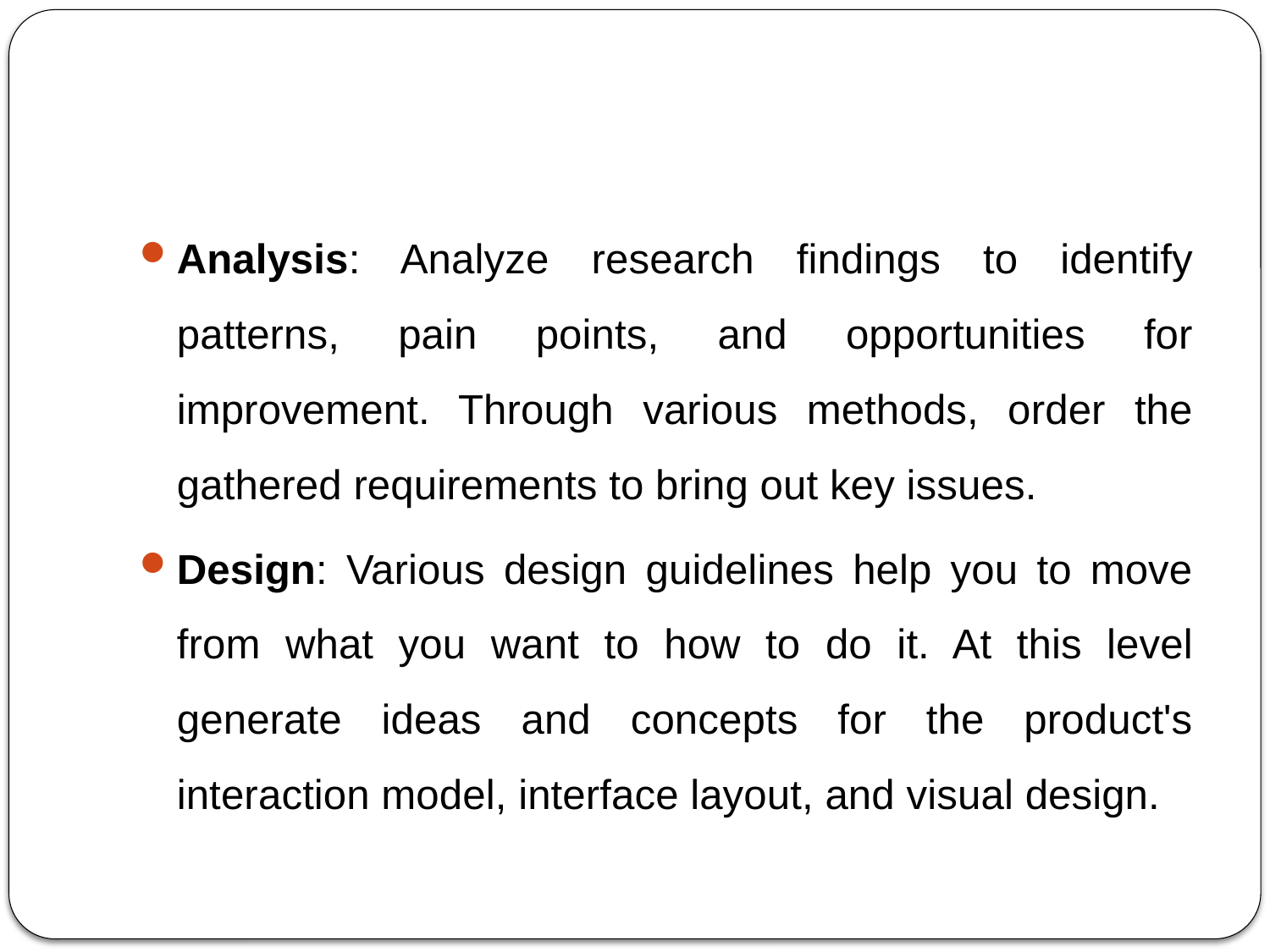

#
Analysis: Analyze research findings to identify patterns, pain points, and opportunities for improvement. Through various methods, order the gathered requirements to bring out key issues.
Design: Various design guidelines help you to move from what you want to how to do it. At this level generate ideas and concepts for the product's interaction model, interface layout, and visual design.